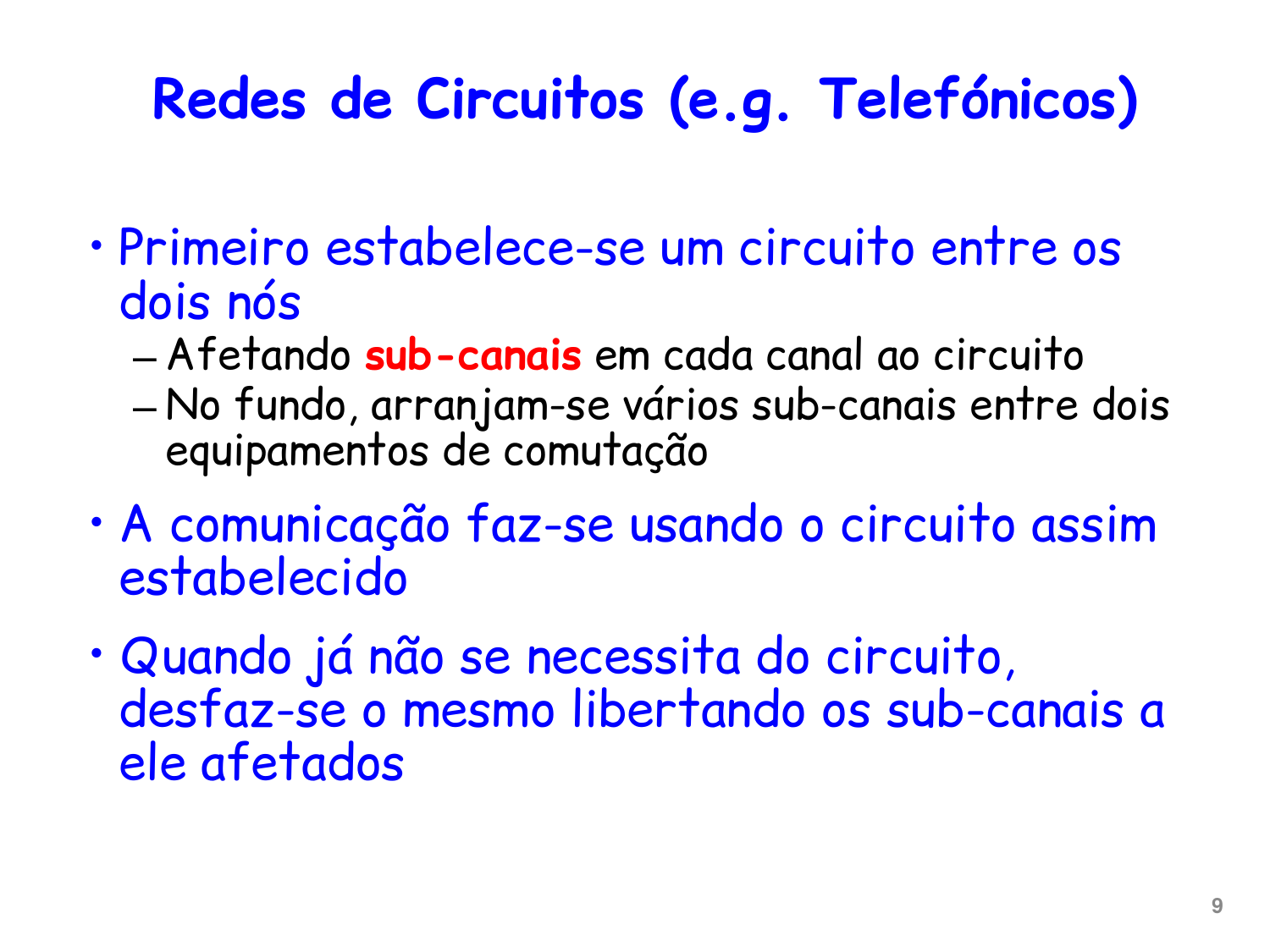

Redes de Circuitos (e.g. Telefónicos)
Primeiro estabelece-se um circuito entre os dois nós
Afetando sub-canais em cada canal ao circuito
No fundo, arranjam-se vários sub-canais entre dois equipamentos de comutação
A comunicação faz-se usando o circuito assim estabelecido
Quando já não se necessita do circuito, desfaz-se o mesmo libertando os sub-canais a ele afetados
9